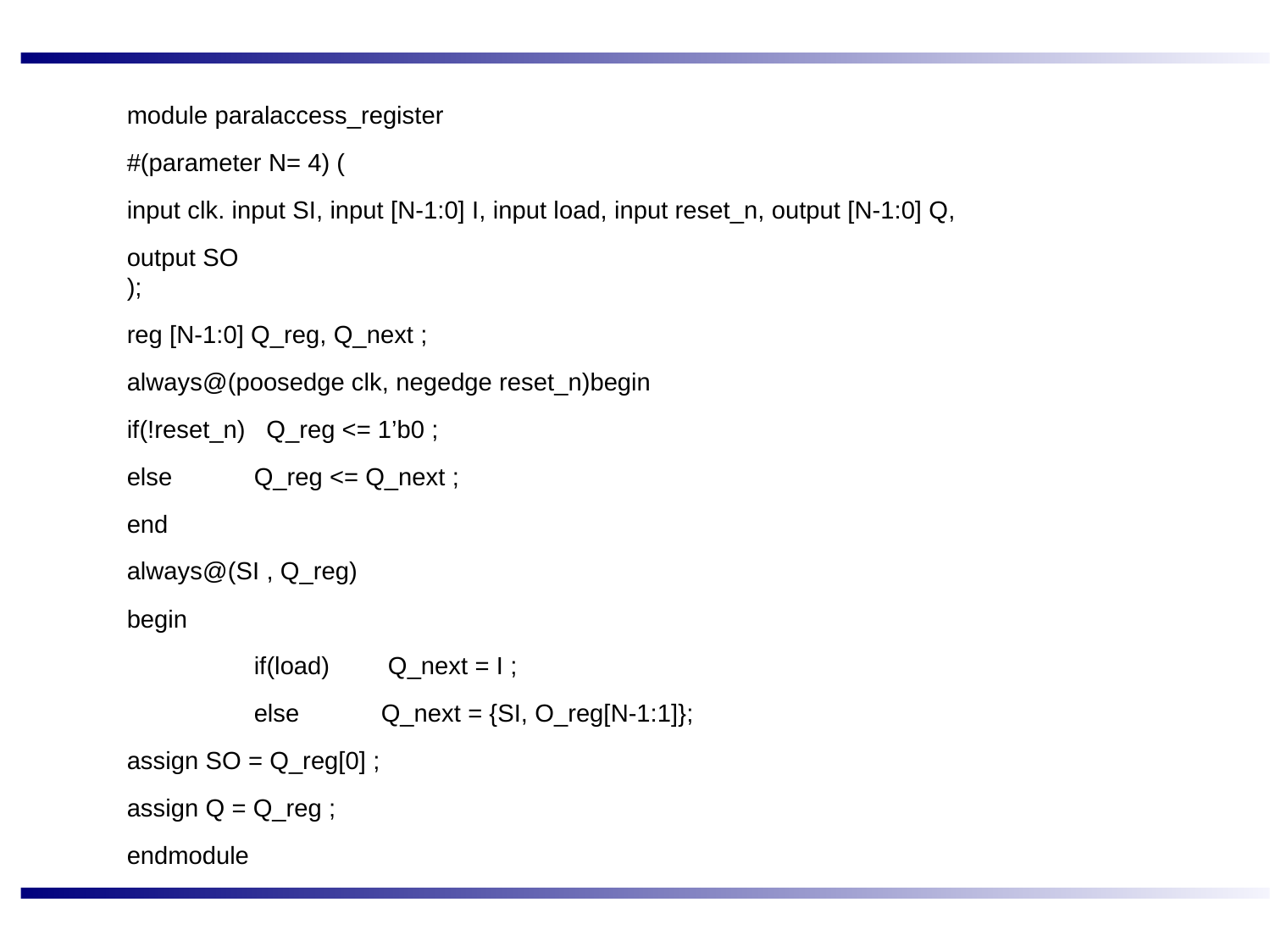

module paralaccess_register
#(parameter N= 4) (
input clk. input SI, input [N-1:0] I, input load, input reset_n, output [N-1:0] Q,
output SO
);
reg [N-1:0] Q_reg, Q_next ;
always@(poosedge clk, negedge reset_n)begin
if(!reset_n)   Q_reg <= 1’b0 ;
else	Q_reg <= Q_next ;
end
always@(SI , Q_reg)
begin
	if(load) 	 Q_next = I ;
	else	Q_next = {SI, O_reg[N-1:1]};
assign SO = Q_reg[0] ;
assign Q = Q_reg ;
endmodule